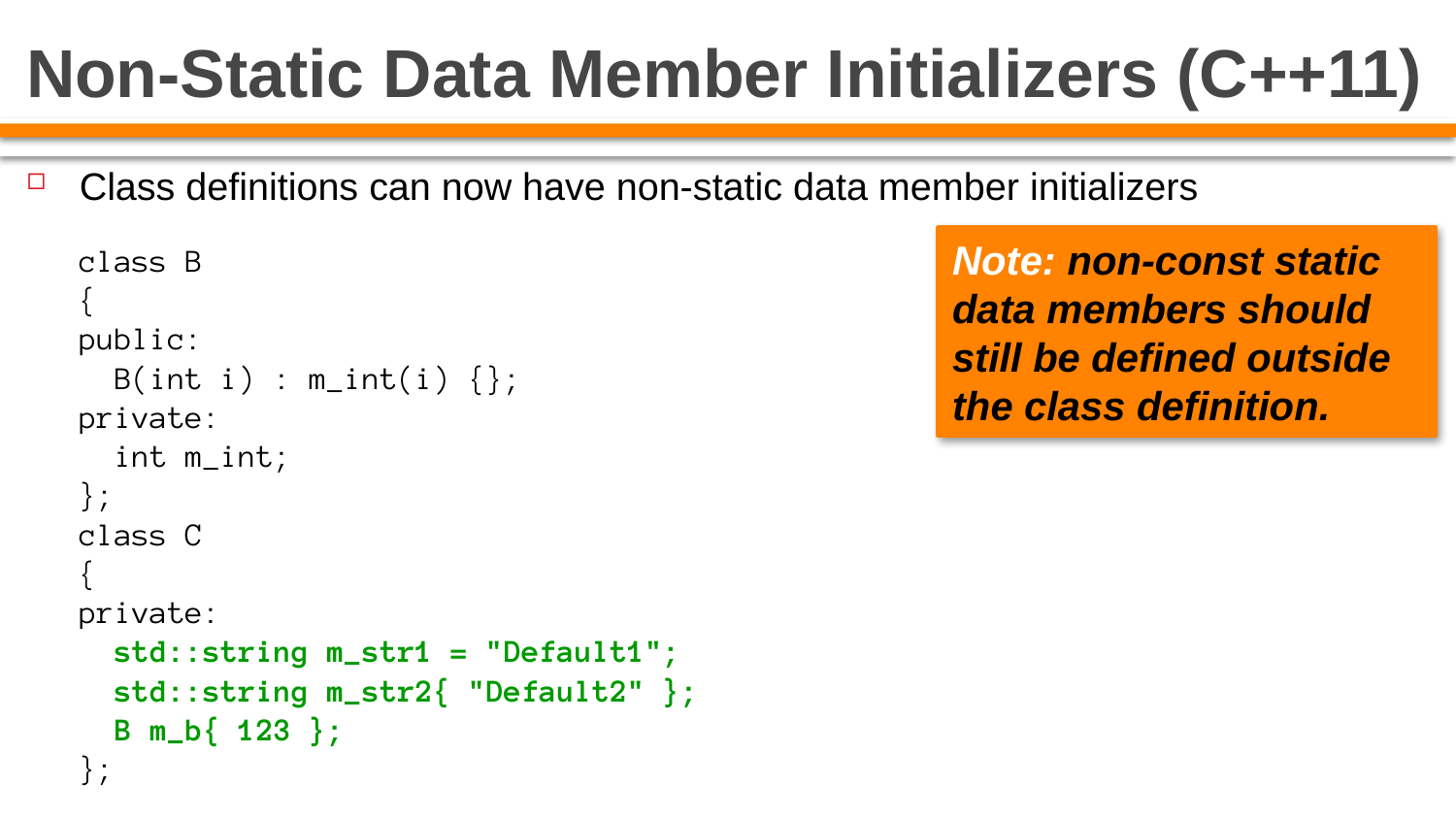

# Non-Static Data Member Initializers (C++11)
Class definitions can now have non-static data member initializers

class B
{
public:
  B(int i) : m_int(i) {};
private:
  int m_int;
};
class C
{
private:
  std::string m_str1 = "Default1";
  std::string m_str2{ "Default2" };
  B m_b{ 123 };
};
Note: non-const static data members should still be defined outside the class definition.